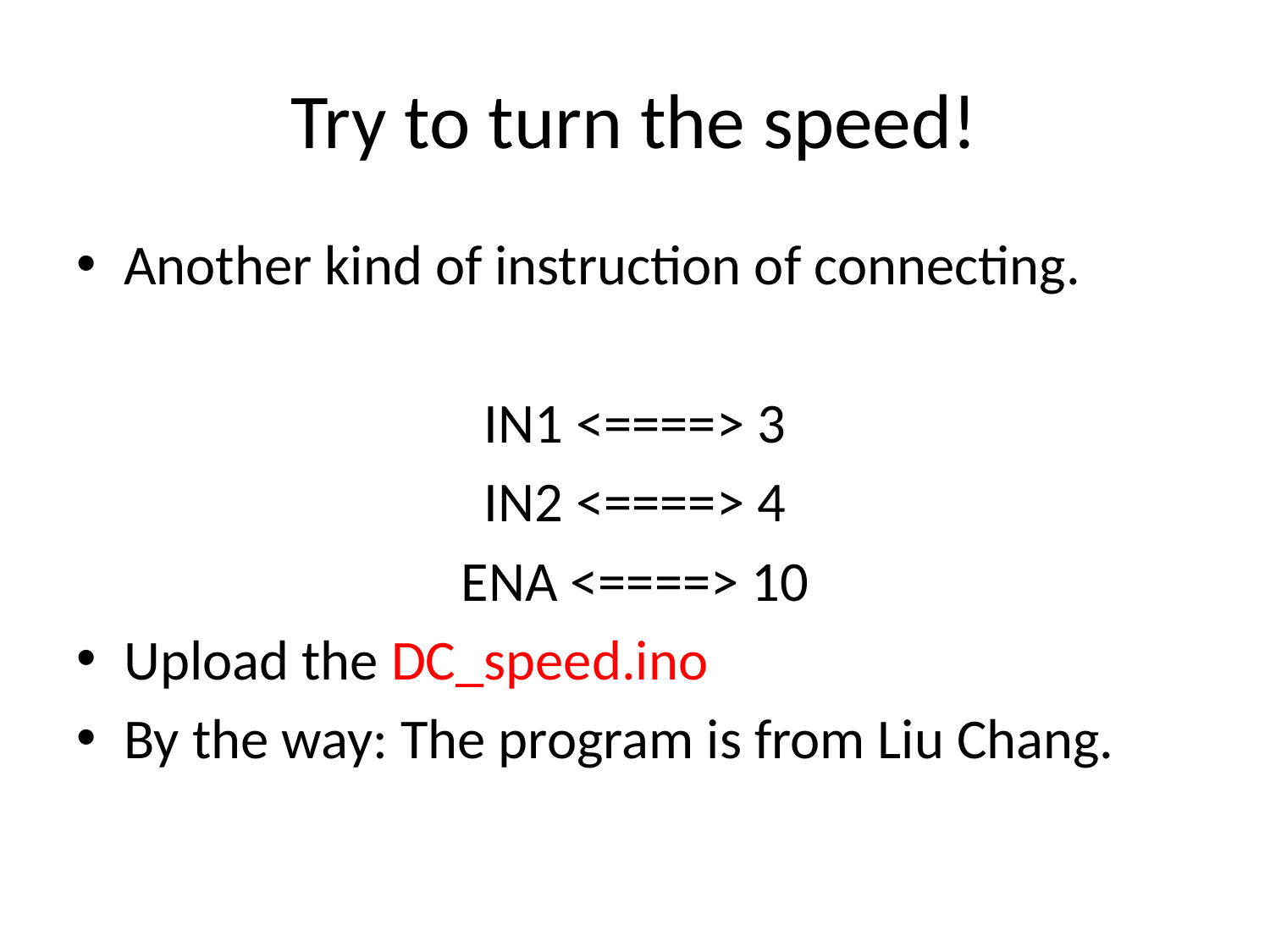

# Try to turn the speed!
Another kind of instruction of connecting.

 IN1 <====> 3
 IN2 <====> 4
 ENA <====> 10
Upload the DC_speed.ino
By the way: The program is from Liu Chang.